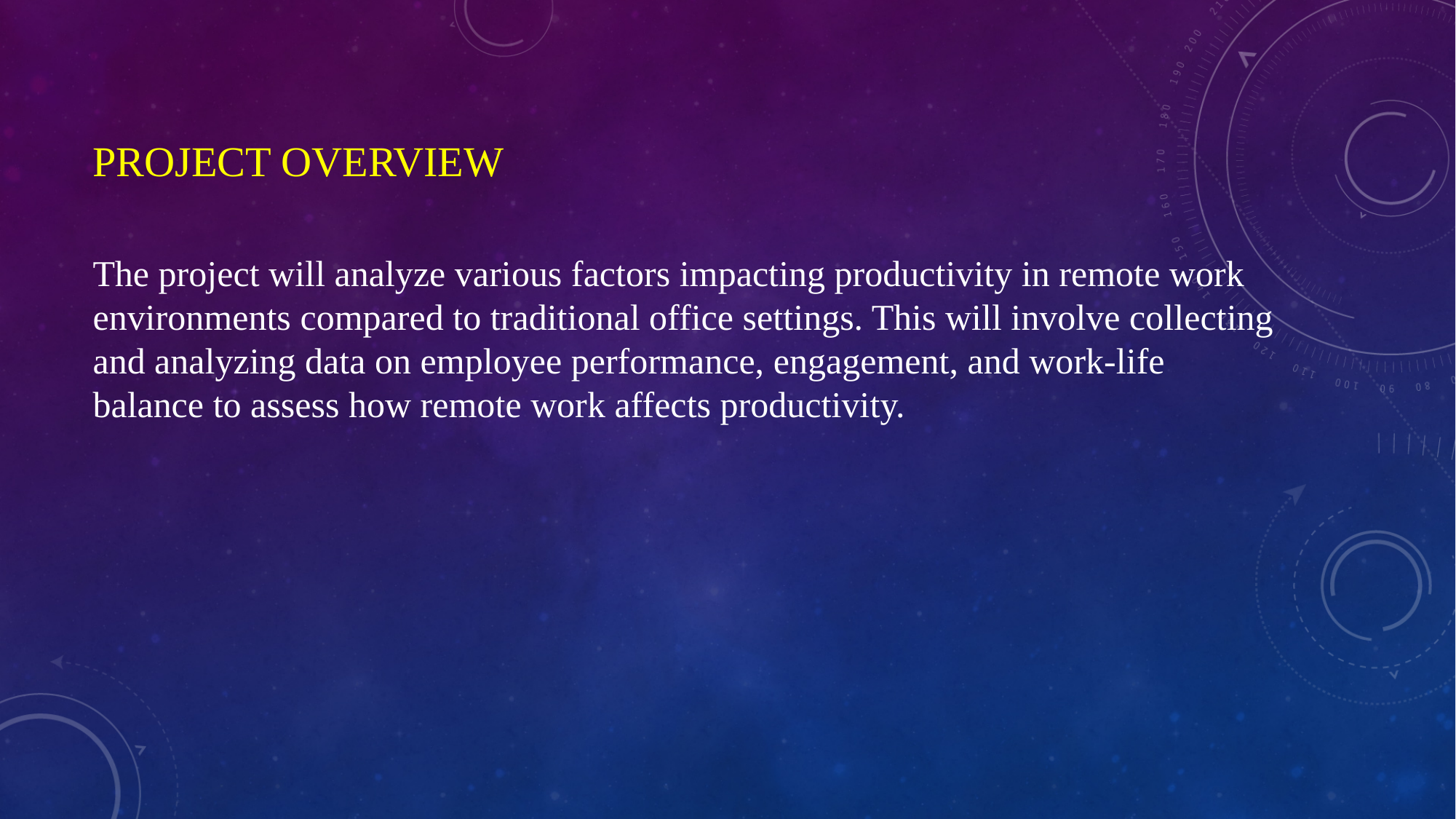

# Project Overview

The project will analyze various factors impacting productivity in remote work environments compared to traditional office settings. This will involve collecting and analyzing data on employee performance, engagement, and work-life balance to assess how remote work affects productivity.